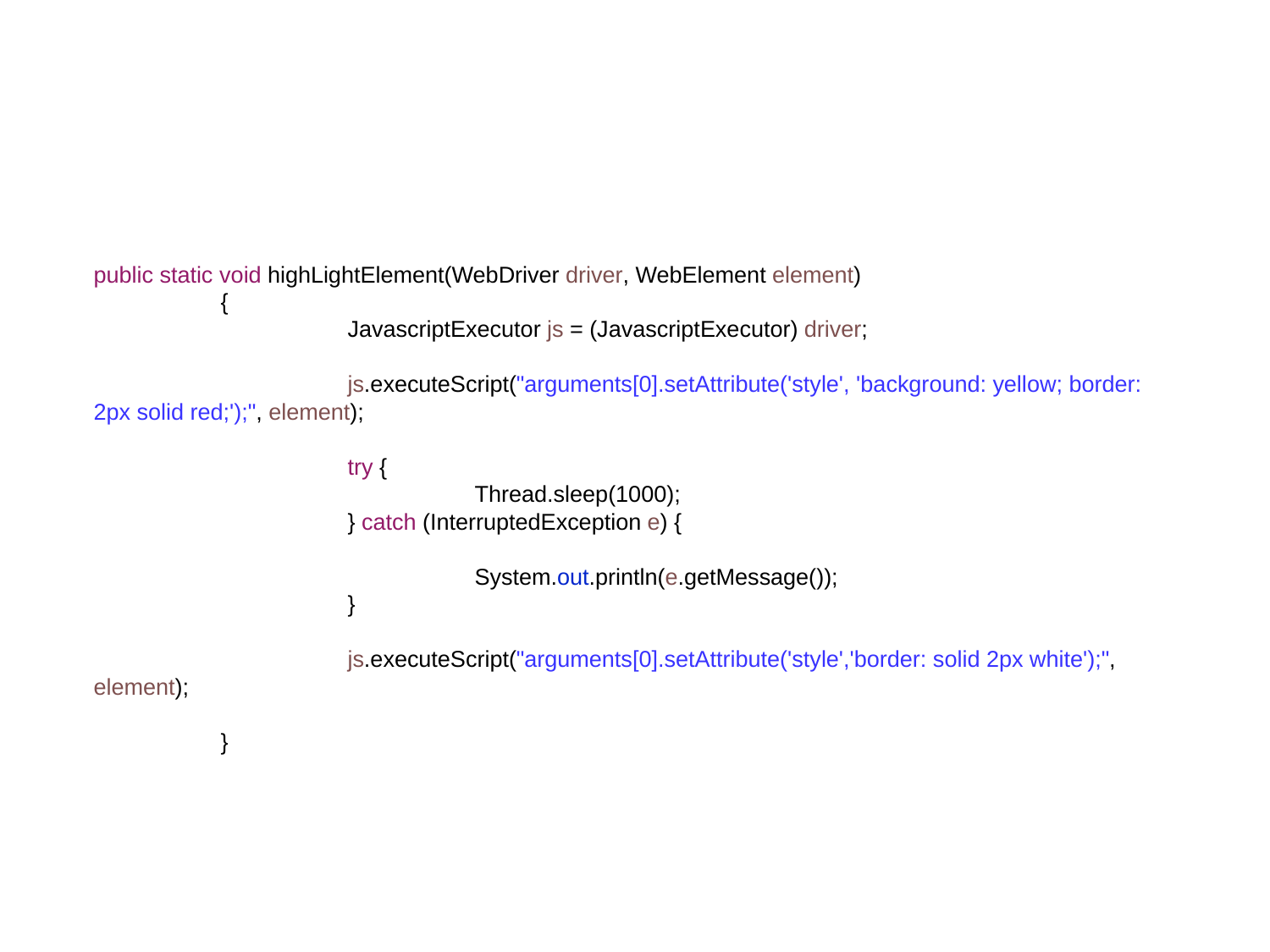

#
public static void highLightElement(WebDriver driver, WebElement element)
	{
		JavascriptExecutor js = (JavascriptExecutor) driver;

		js.executeScript("arguments[0].setAttribute('style', 'background: yellow; border: 2px solid red;');", element);

		try {
			Thread.sleep(1000);
		} catch (InterruptedException e) {

			System.out.println(e.getMessage());
		}

		js.executeScript("arguments[0].setAttribute('style','border: solid 2px white');", element);

	}